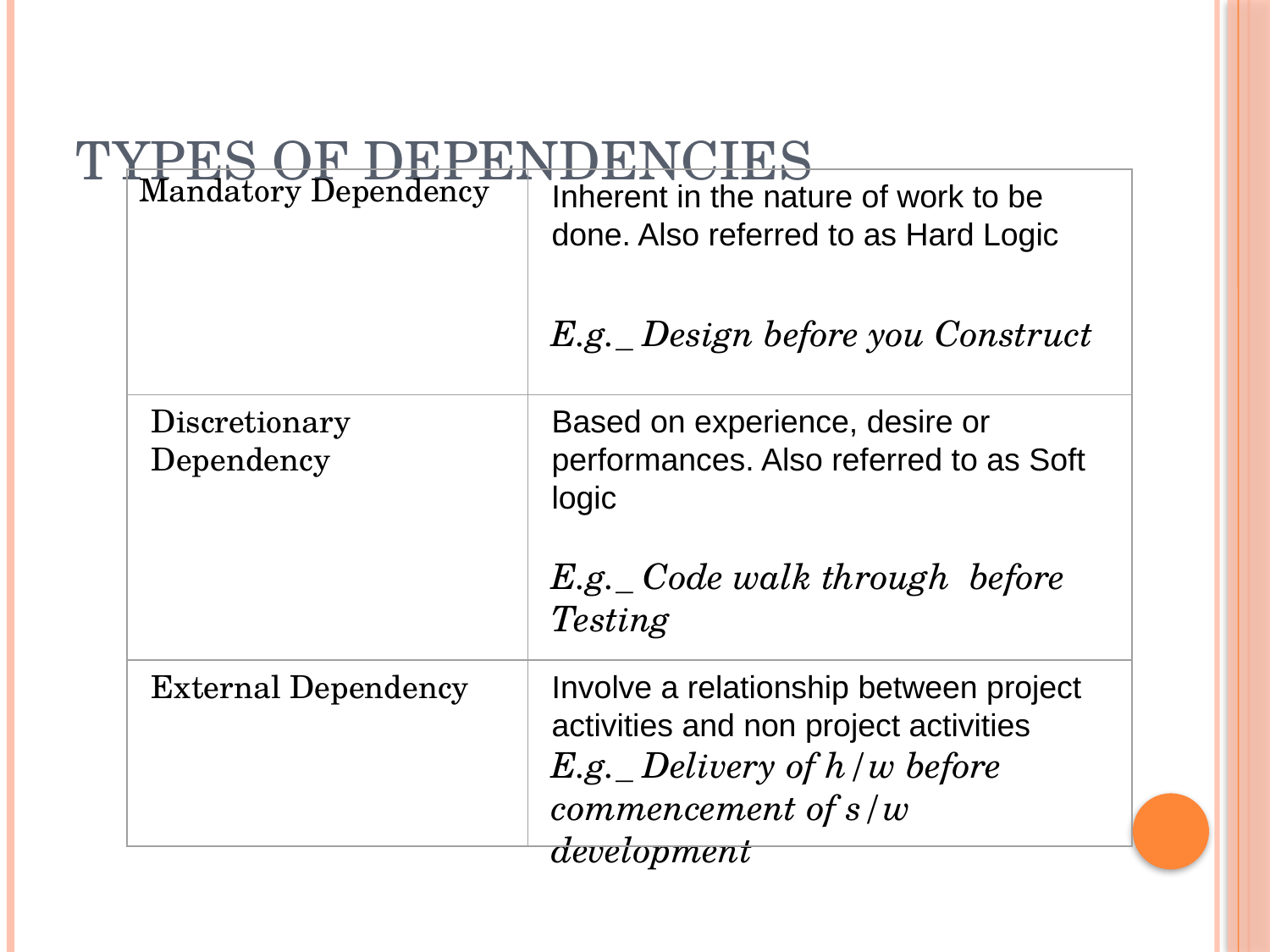

# Types of Dependencies

Mandatory Dependency

Inherent in the nature of work to be done. Also referred to as Hard Logic

E.g._ Design before you Construct

Discretionary Dependency

Based on experience, desire or performances. Also referred to as Soft logic

E.g._ Code walk through  before Testing

External Dependency

Involve a relationship between project activities and non project activities
E.g._ Delivery of h/w before commencement of s/w development